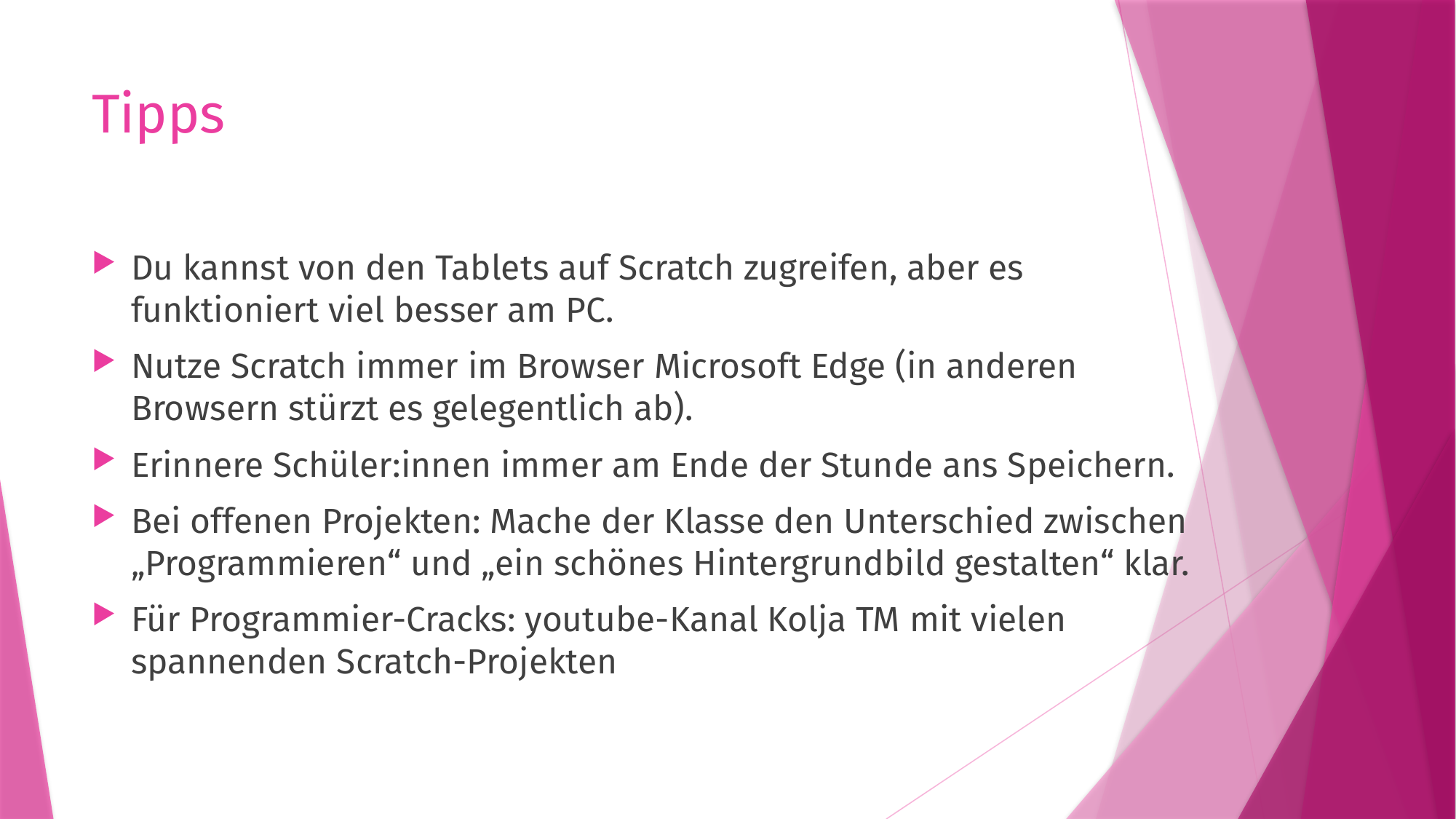

# Tipps
Du kannst von den Tablets auf Scratch zugreifen, aber es funktioniert viel besser am PC.
Nutze Scratch immer im Browser Microsoft Edge (in anderen Browsern stürzt es gelegentlich ab).
Erinnere Schüler:innen immer am Ende der Stunde ans Speichern.
Bei offenen Projekten: Mache der Klasse den Unterschied zwischen „Programmieren“ und „ein schönes Hintergrundbild gestalten“ klar.
Für Programmier-Cracks: youtube-Kanal Kolja TM mit vielen spannenden Scratch-Projekten